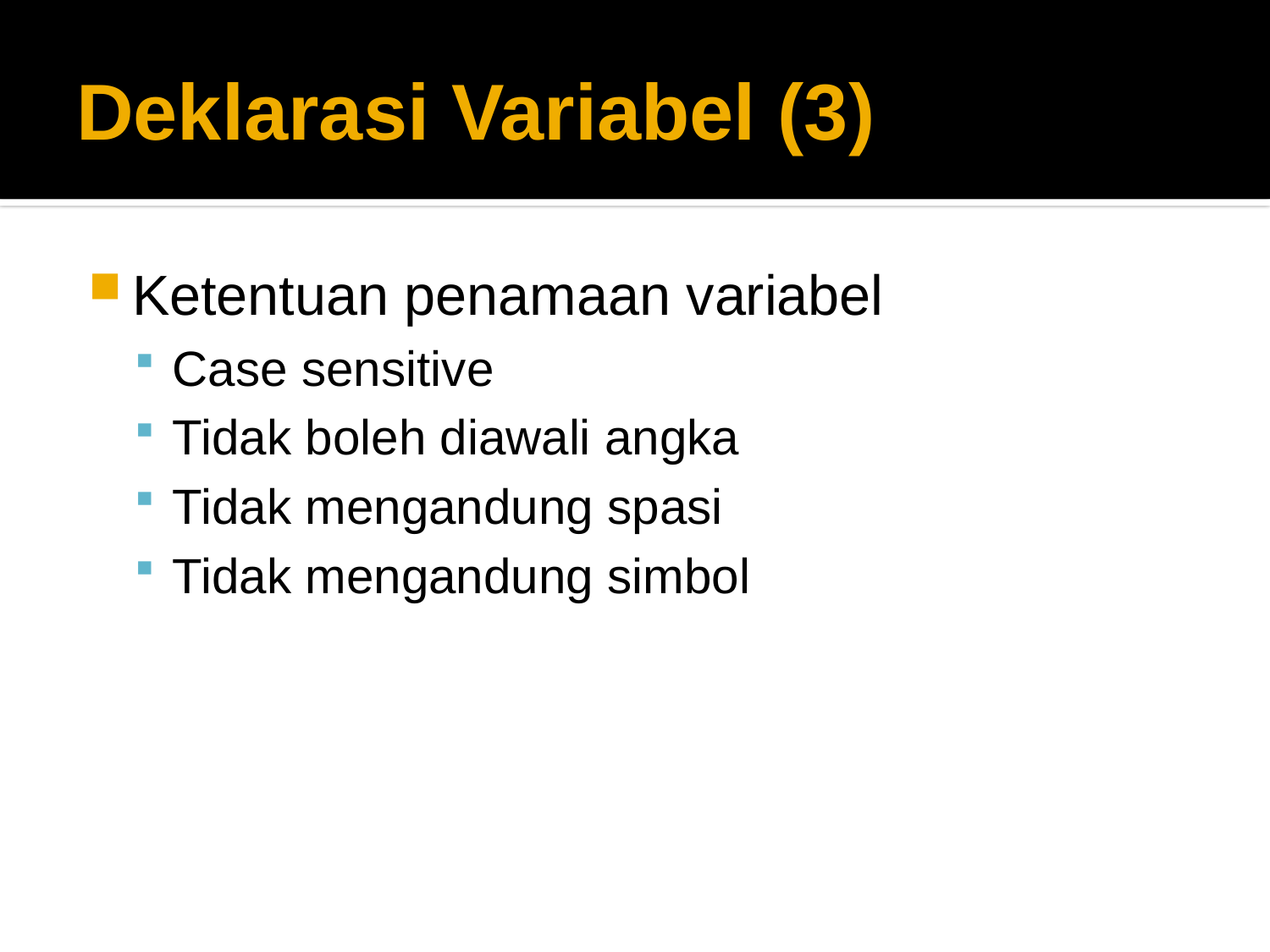

# Deklarasi Variabel (3)
Ketentuan penamaan variabel
Case sensitive
Tidak boleh diawali angka
Tidak mengandung spasi
Tidak mengandung simbol